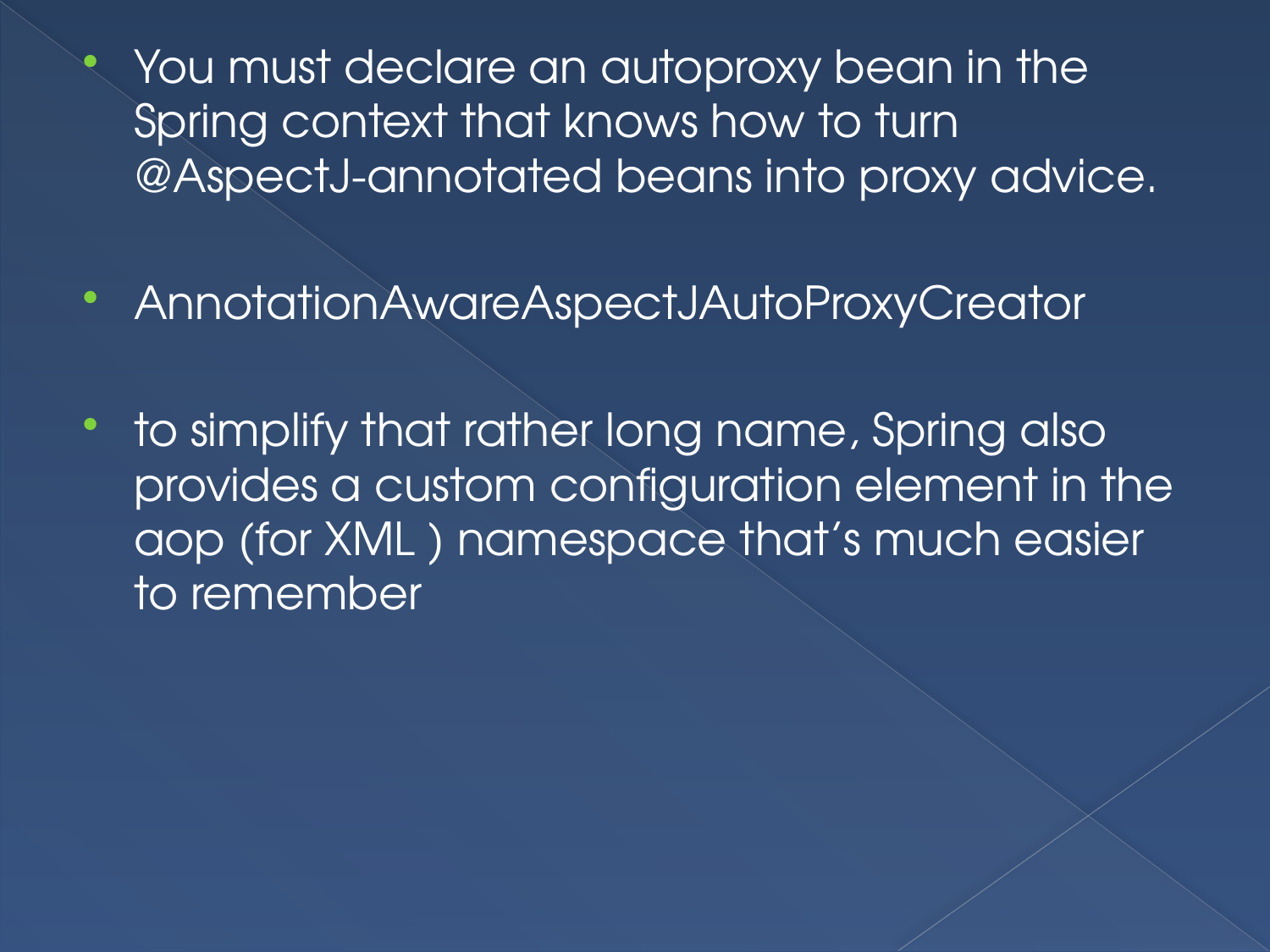

You must declare an autoproxy bean in the Spring context that knows how to turn @AspectJ-annotated beans into proxy advice.

AnnotationAwareAspectJAutoProxyCreator

to simplify that rather long name, Spring also provides a custom configuration element in the aop (for XML ) namespace that’s much easier to remember